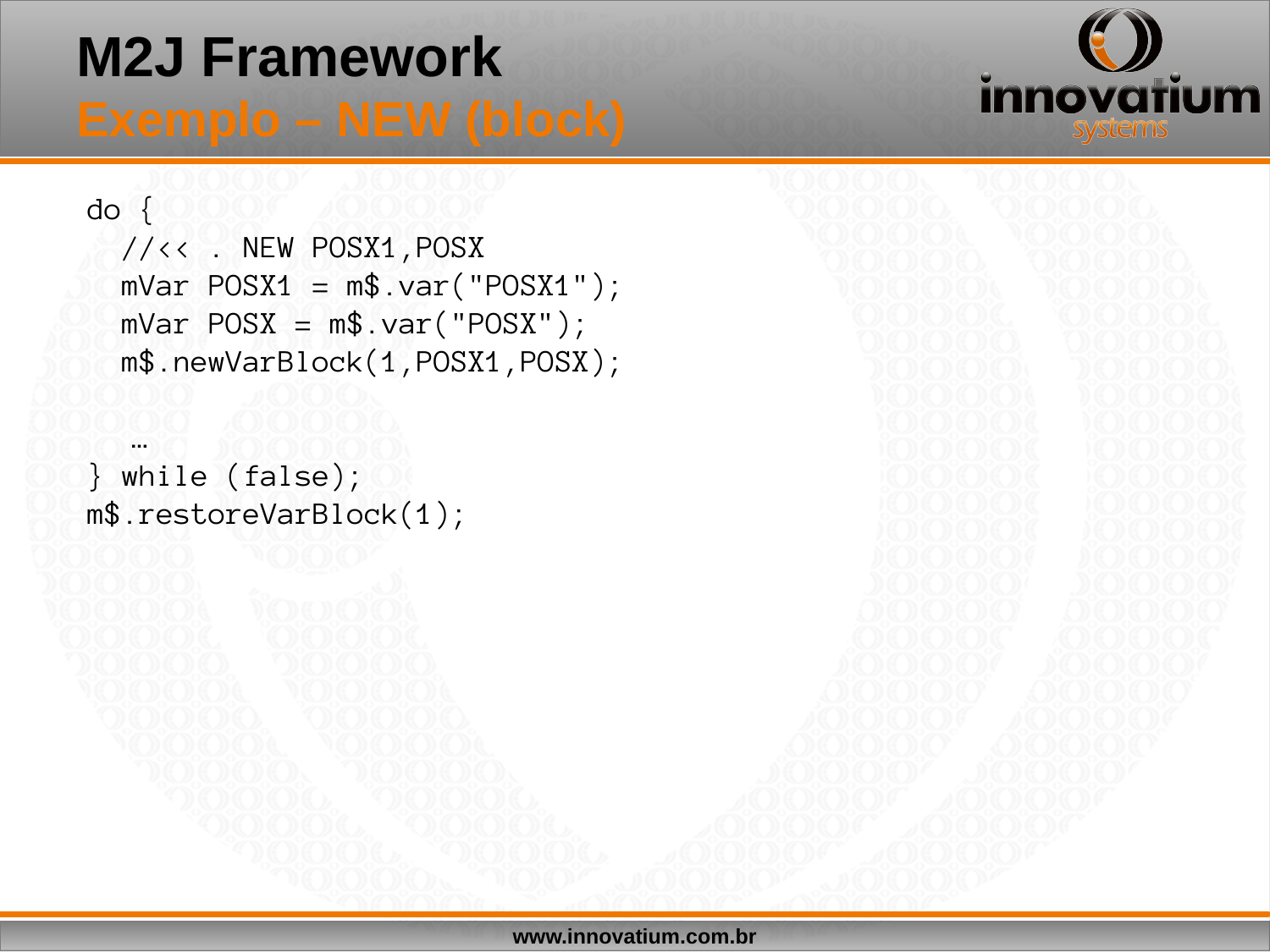

# M2J Framework Exemplo – NEW (block)
do {
  //<< . NEW POSX1,POSX
  mVar POSX1 = m$.var("POSX1");
  mVar POSX = m$.var("POSX");
  m$.newVarBlock(1,POSX1,POSX);

	…
} while (false);
m$.restoreVarBlock(1);